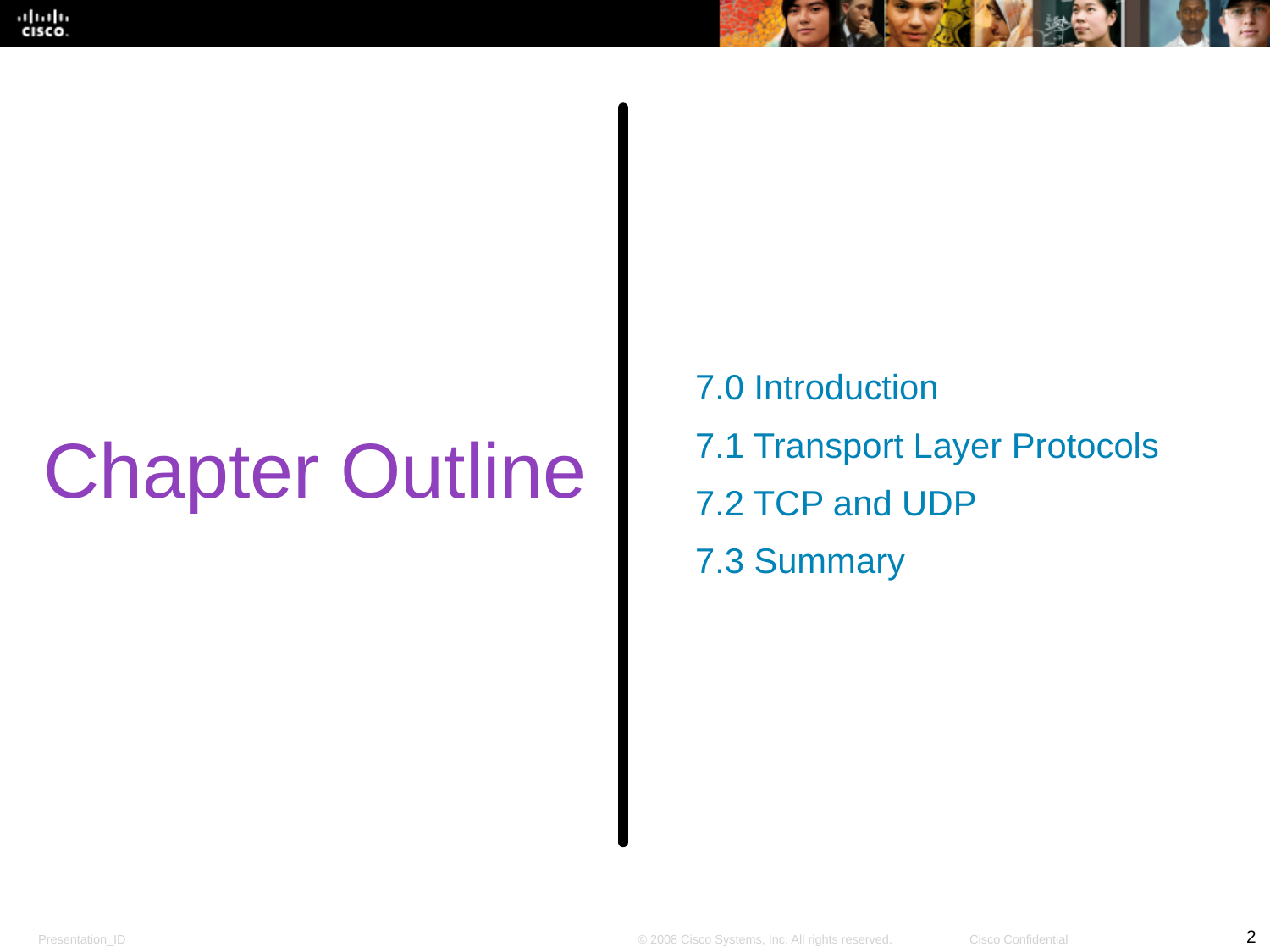

7.0 Introduction
7.1 Transport Layer Protocols
7.2 TCP and UDP
7.3 Summary
# Chapter Outline